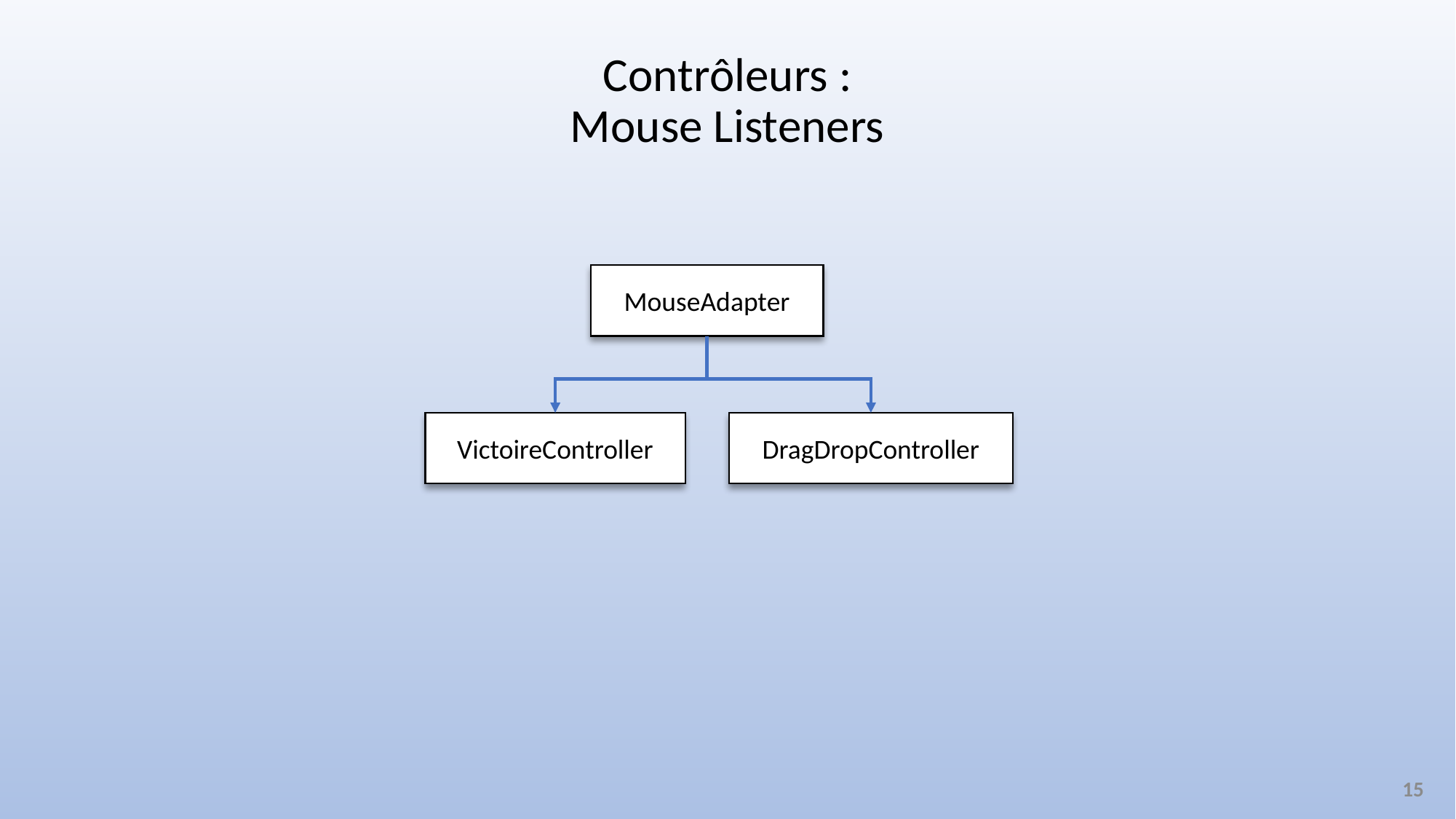

# Contrôleurs : Mouse Listeners
MouseAdapter
VictoireController
DragDropController
15